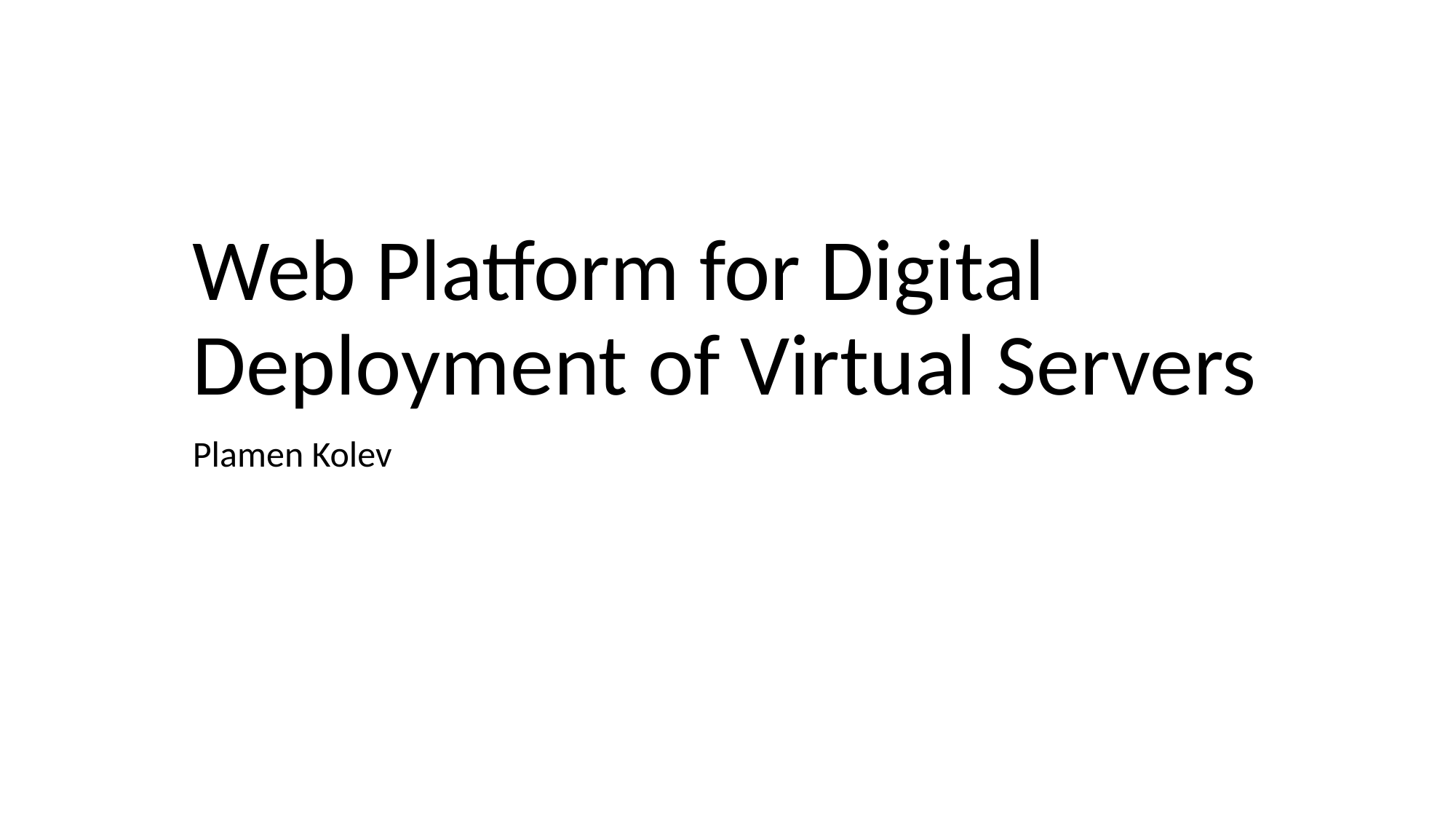

# Web Platform for Digital Deployment of Virtual Servers
Plamen Kolev